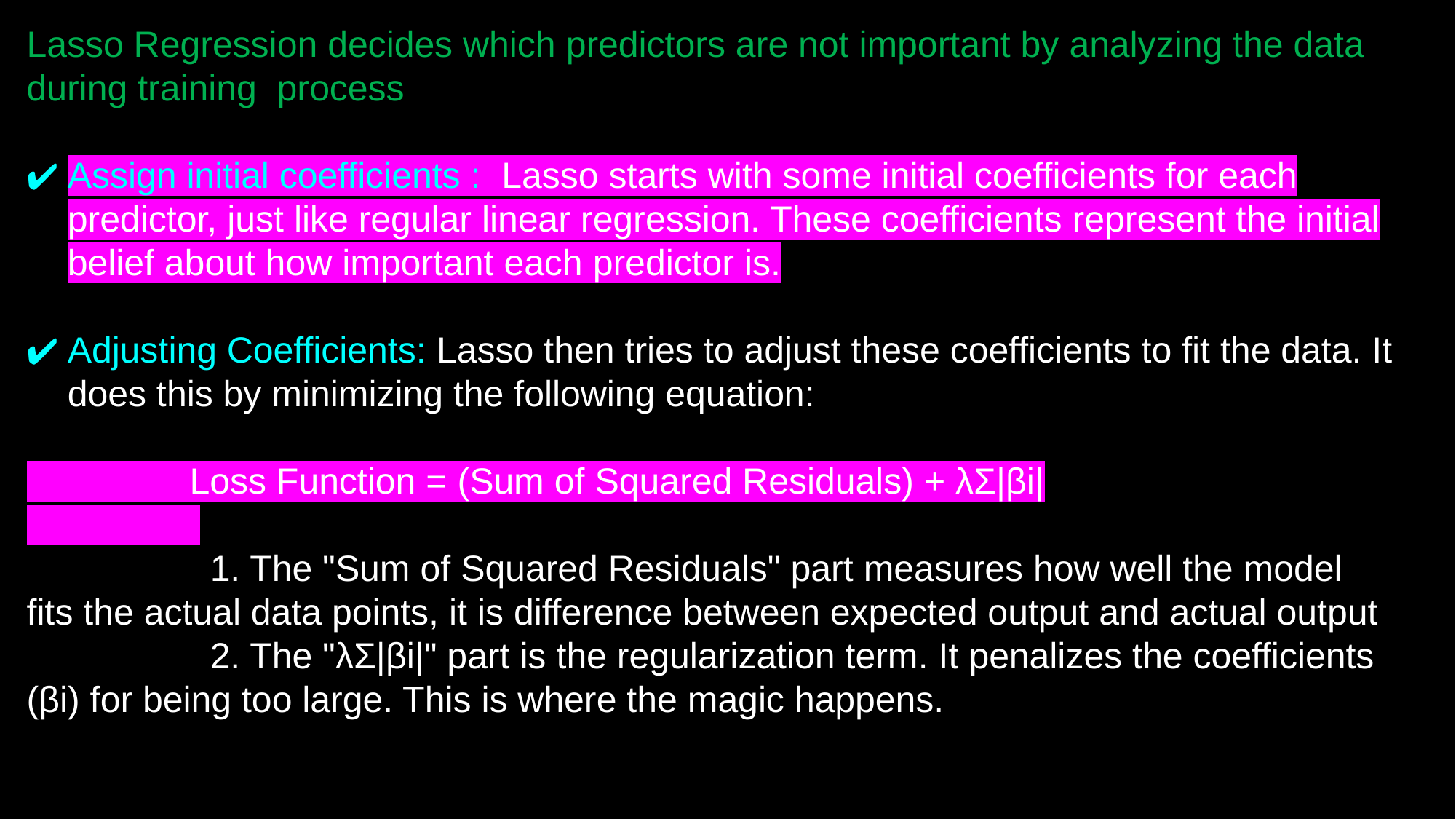

Lasso Regression decides which predictors are not important by analyzing the data during training  process

Assign initial coefficients :  Lasso starts with some initial coefficients for each predictor, just like regular linear regression. These coefficients represent the initial belief about how important each predictor is.

Adjusting Coefficients: Lasso then tries to adjust these coefficients to fit the data. It does this by minimizing the following equation:

                Loss Function = (Sum of Squared Residuals) + λΣ|βi|

                  1. The "Sum of Squared Residuals" part measures how well the model fits the actual data points, it is difference between expected output and actual output
                  2. The "λΣ|βi|" part is the regularization term. It penalizes the coefficients (βi) for being too large. This is where the magic happens.